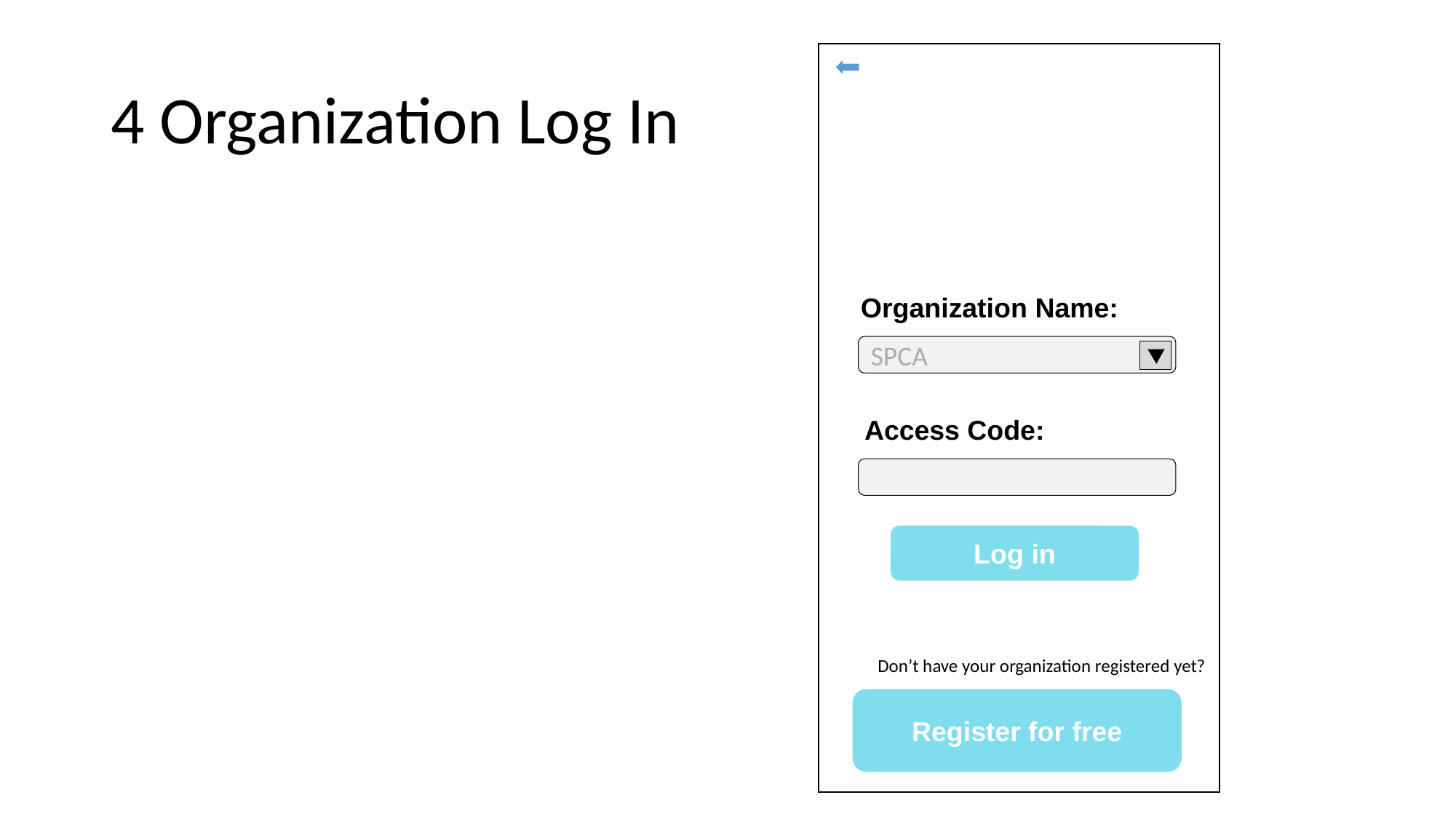

# 4 Organization Log In

Organization Name:
SPCA

Access Code:

Log in
Don’t have your organization registered yet?

Register for free